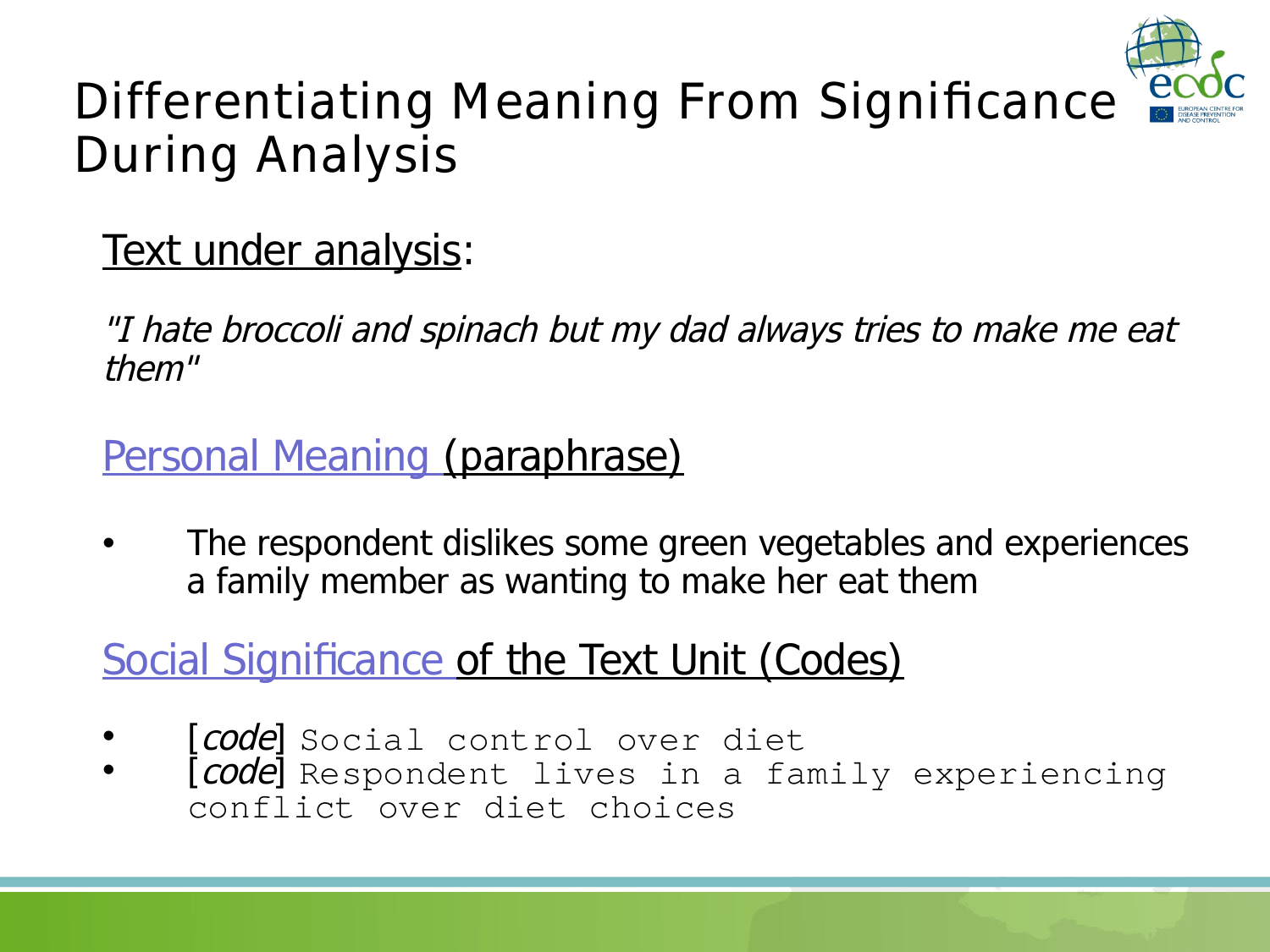

# Differentiating Meaning From Significance  During Analysis

Text under analysis:

"I hate broccoli and spinach but my dad always tries to make me eat them"

Personal Meaning (paraphrase)

The respondent dislikes some green vegetables and experiences a family member as wanting to make her eat them

Social Significance of the Text Unit (Codes)

[code] Social control over diet
[code] Respondent lives in a family experiencing conflict over diet choices